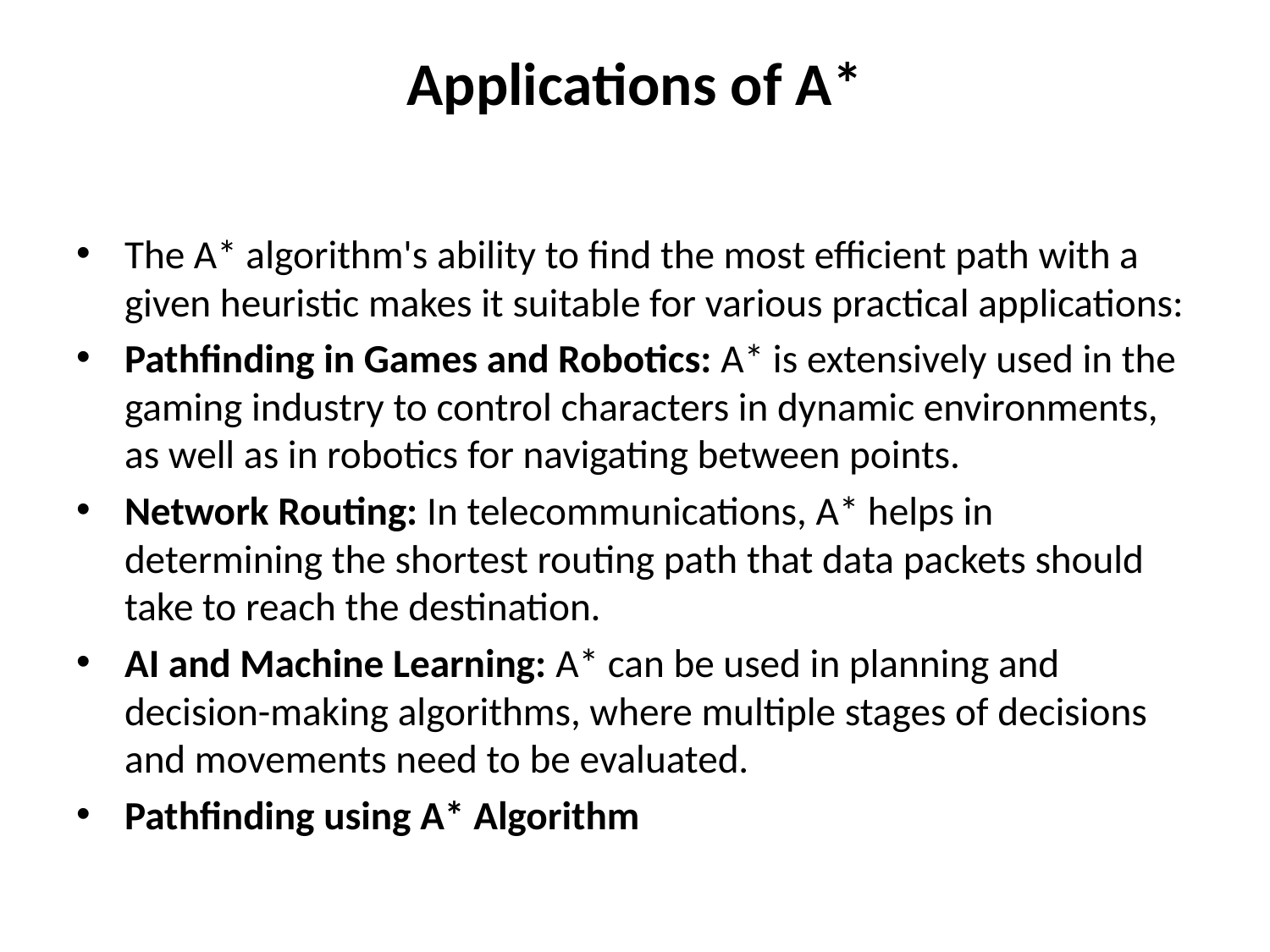

# Applications of A*
The A* algorithm's ability to find the most efficient path with a given heuristic makes it suitable for various practical applications:
Pathfinding in Games and Robotics: A* is extensively used in the gaming industry to control characters in dynamic environments, as well as in robotics for navigating between points.
Network Routing: In telecommunications, A* helps in determining the shortest routing path that data packets should take to reach the destination.
AI and Machine Learning: A* can be used in planning and decision-making algorithms, where multiple stages of decisions and movements need to be evaluated.
Pathfinding using A* Algorithm